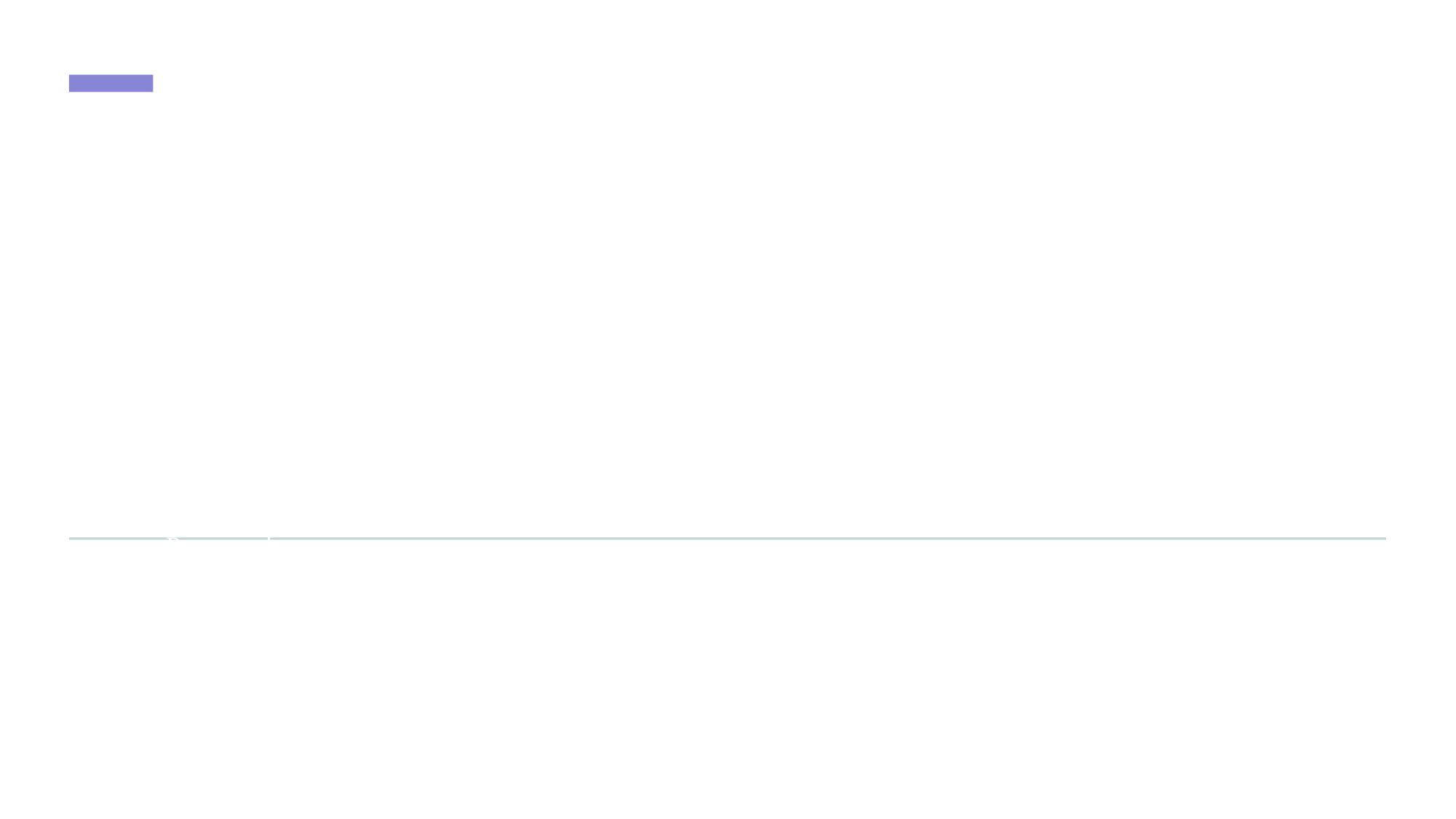

# Image Tampering Detection Techniques
Presented to
Prof. Vireshwar Kumar
Department of Computer Science & Engineering, IIT Delhi

Nutan Singh (2021MCS2143)
Shiva (2021MCS2149)
Sachin Singh (2021MCS2147)